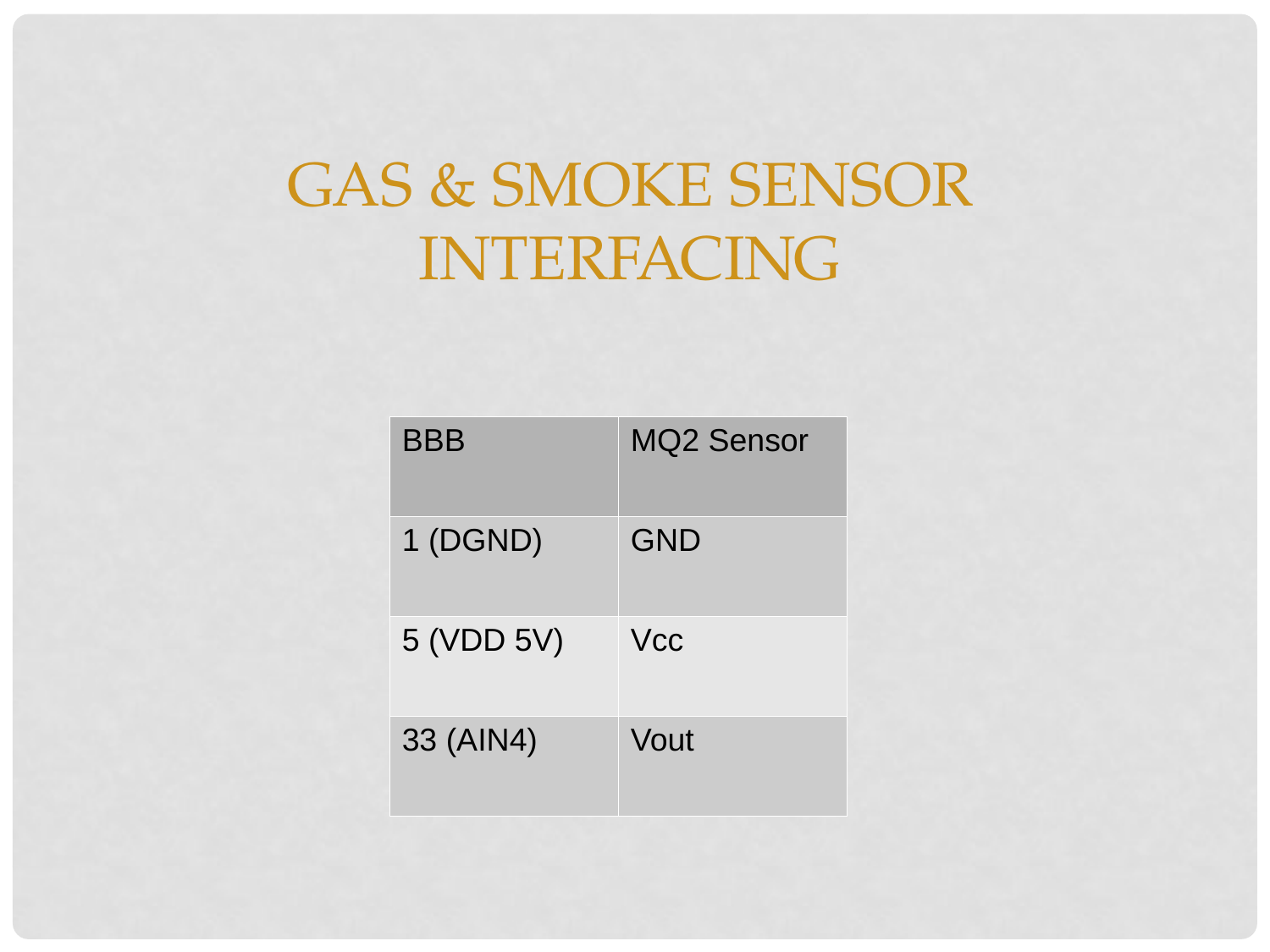

Gas & SMOKE sensor interfacing

| BBB | MQ2 Sensor |
| --- | --- |
| 1 (DGND) | GND |
| 5 (VDD 5V) | Vcc |
| 33 (AIN4) | Vout |